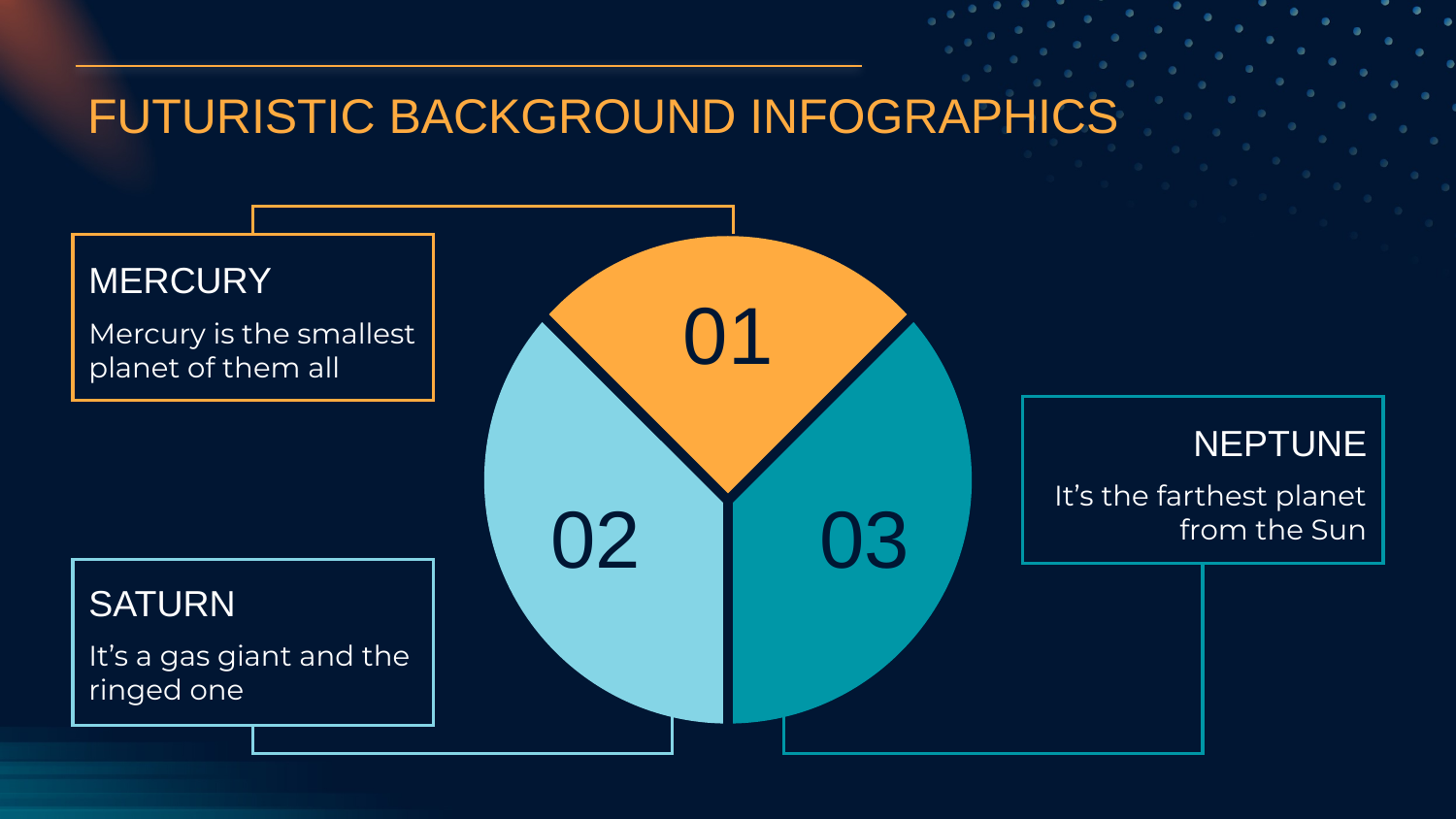

# FUTURISTIC BACKGROUND INFOGRAPHICS

MERCURY
01
Mercury is the smallest planet of them all

NEPTUNE
It’s the farthest planet from the Sun
02
03
SATURN
It’s a gas giant and the ringed one